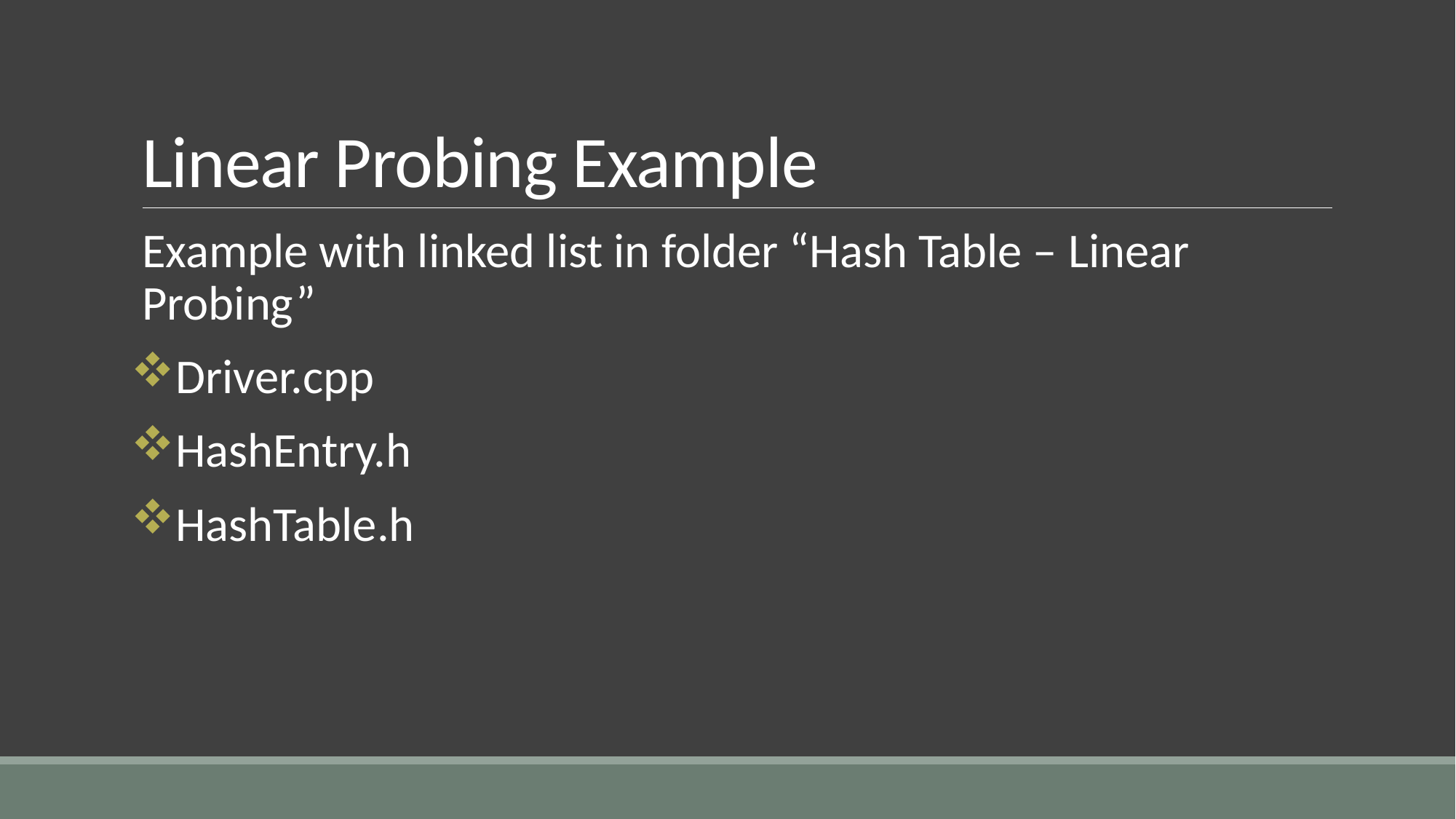

# Linear Probing Example
Example with linked list in folder “Hash Table – Linear Probing”
Driver.cpp
HashEntry.h
HashTable.h